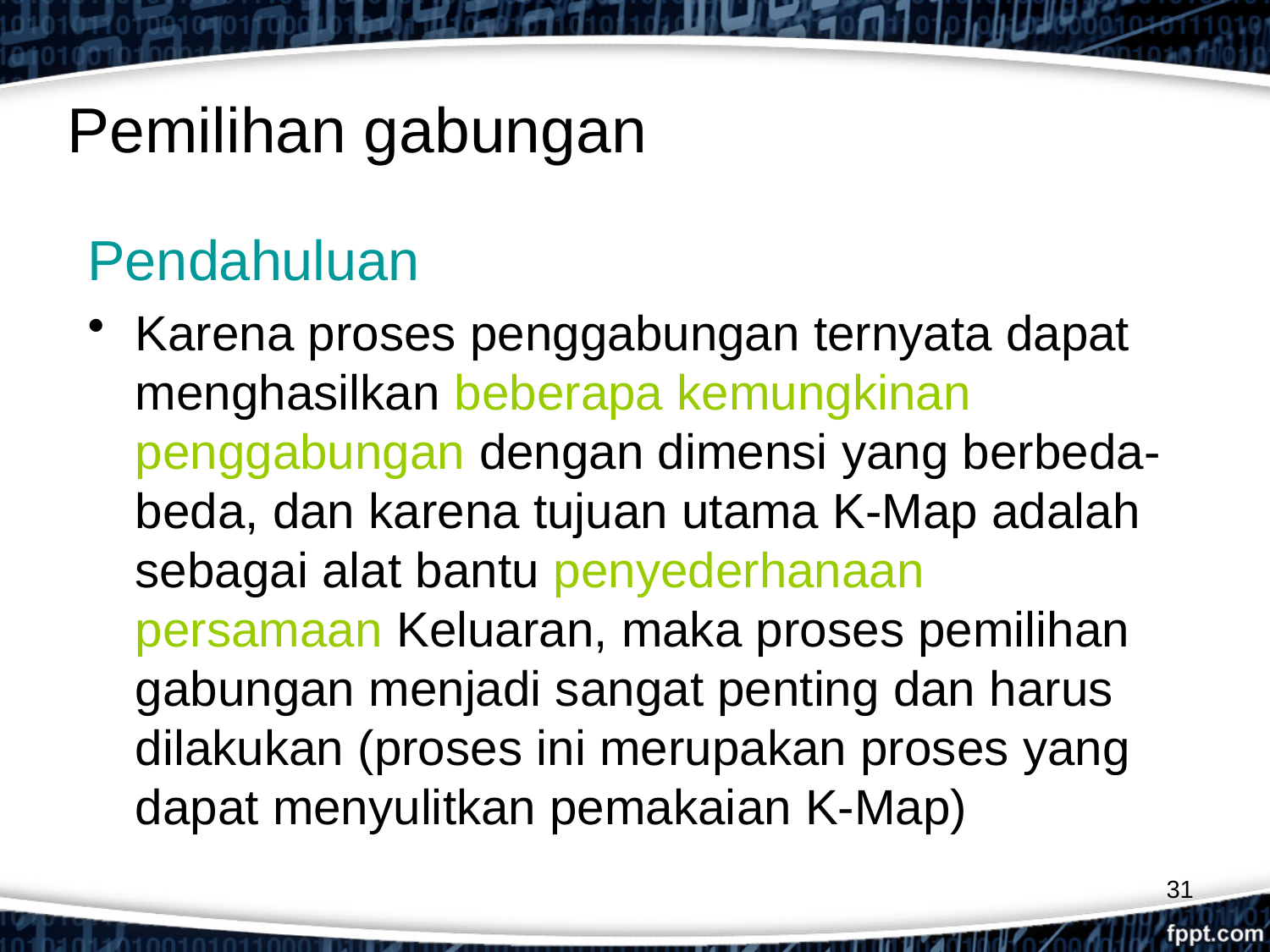

# Pemilihan gabungan
Pendahuluan
Karena proses penggabungan ternyata dapat menghasilkan beberapa kemungkinan penggabungan dengan dimensi yang berbeda-beda, dan karena tujuan utama K-Map adalah sebagai alat bantu penyederhanaan persamaan Keluaran, maka proses pemilihan gabungan menjadi sangat penting dan harus dilakukan (proses ini merupakan proses yang dapat menyulitkan pemakaian K-Map)
31